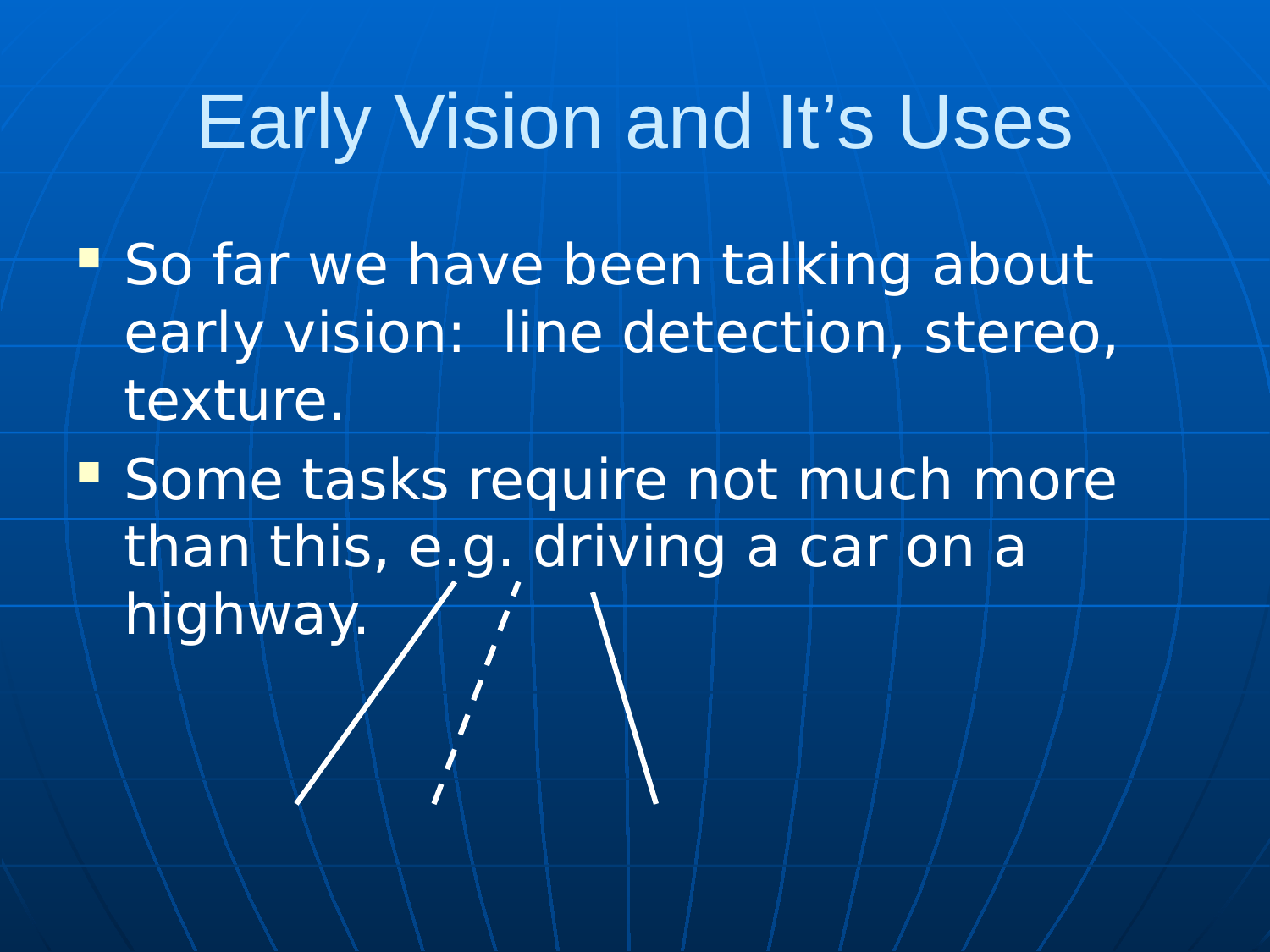

# Early Vision and It’s Uses
So far we have been talking about early vision:  line detection, stereo, texture.
Some tasks require not much more than this, e.g. driving a car on a highway.